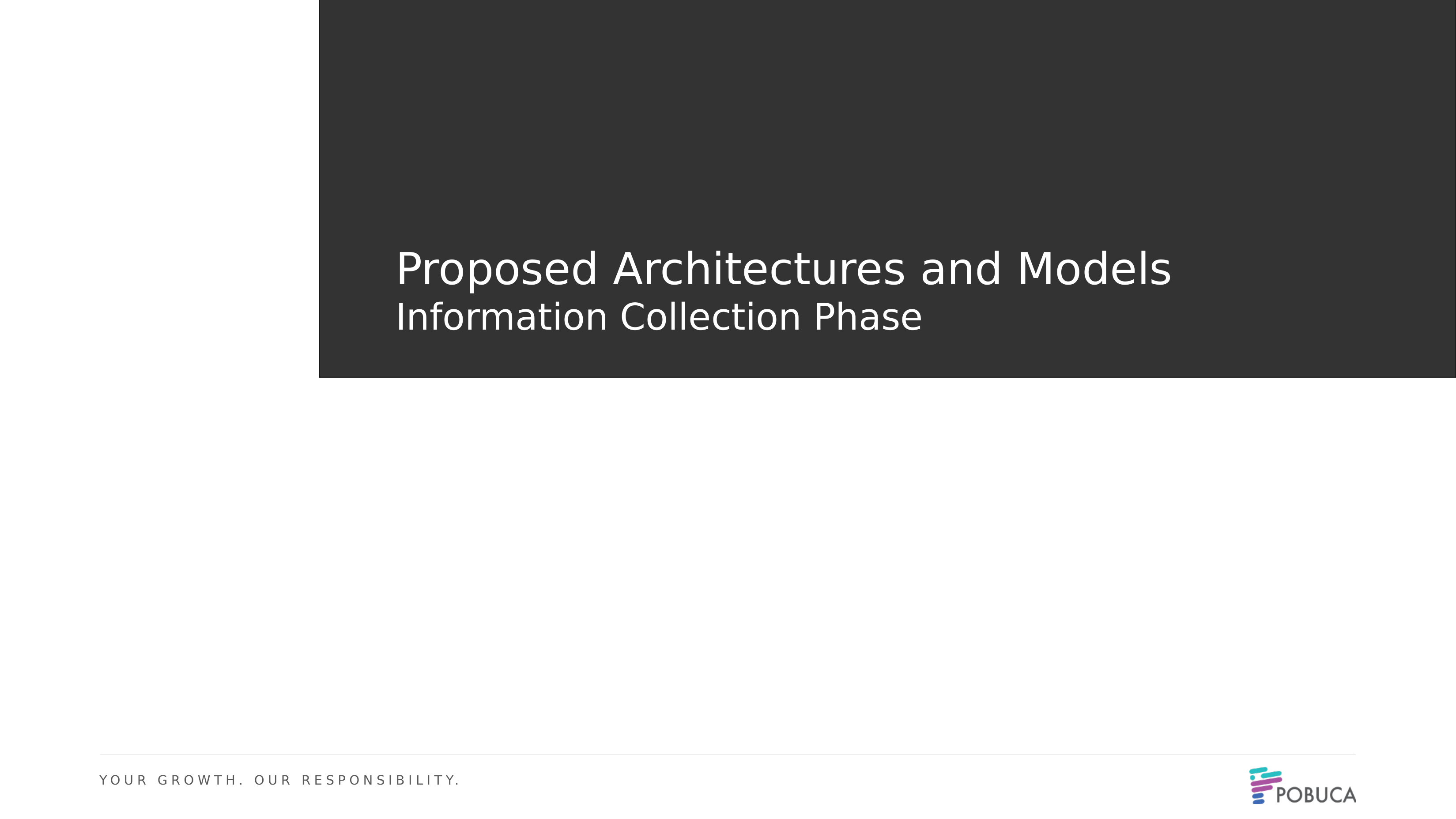

Proposed Architectures and Models
Information Collection Phase
2
3